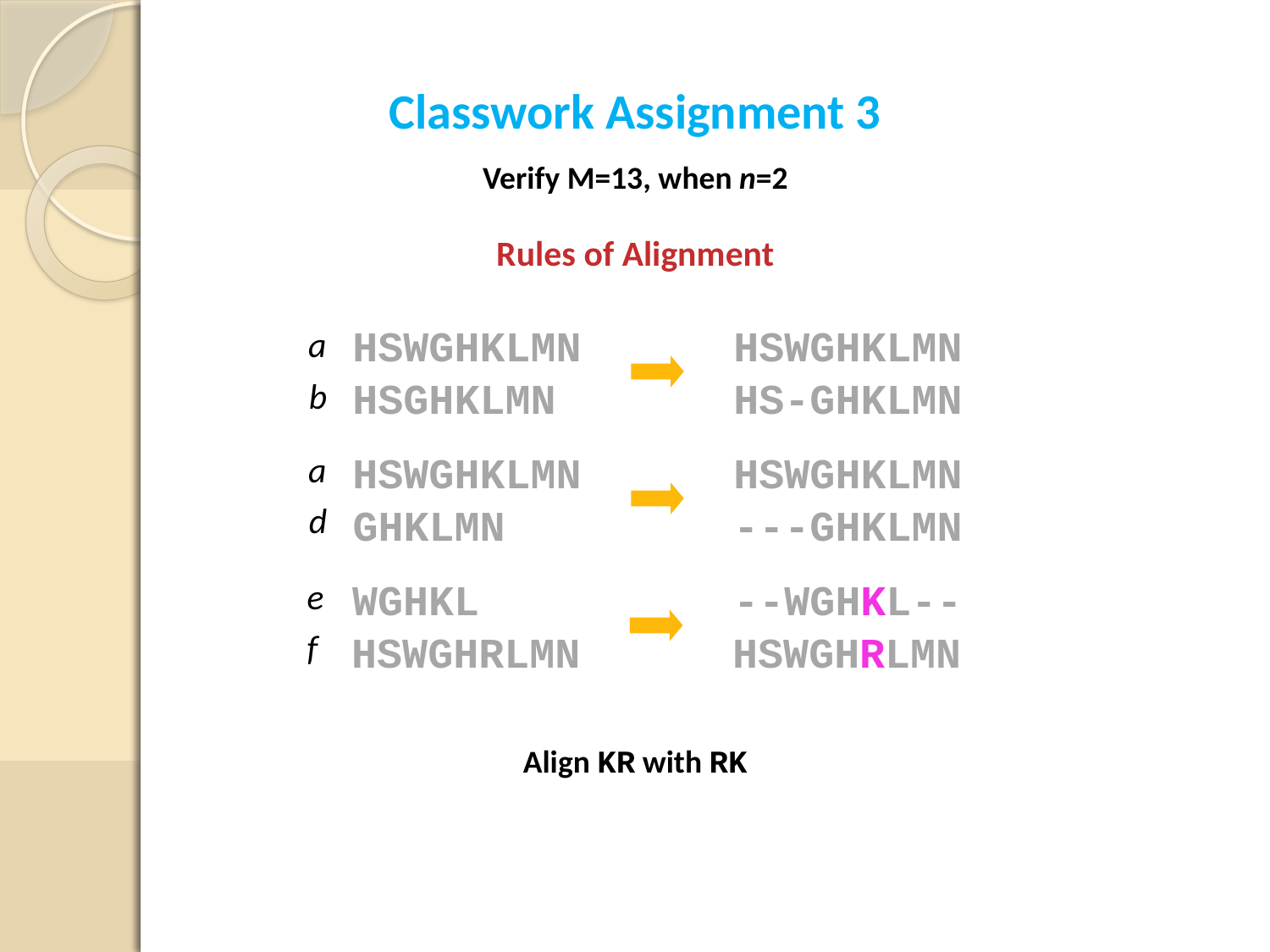

Classwork Assignment 3
Verify M=13, when n=2
Rules of Alignment
HSWGHKLMN
HSGHKLMN
HSWGHKLMN
HS-GHKLMN

a
b
HSWGHKLMN
GHKLMN
HSWGHKLMN
---GHKLMN

a
d
WGHKL
HSWGHRLMN
--WGHKL--
HSWGHRLMN

e
f
Align KR with RK